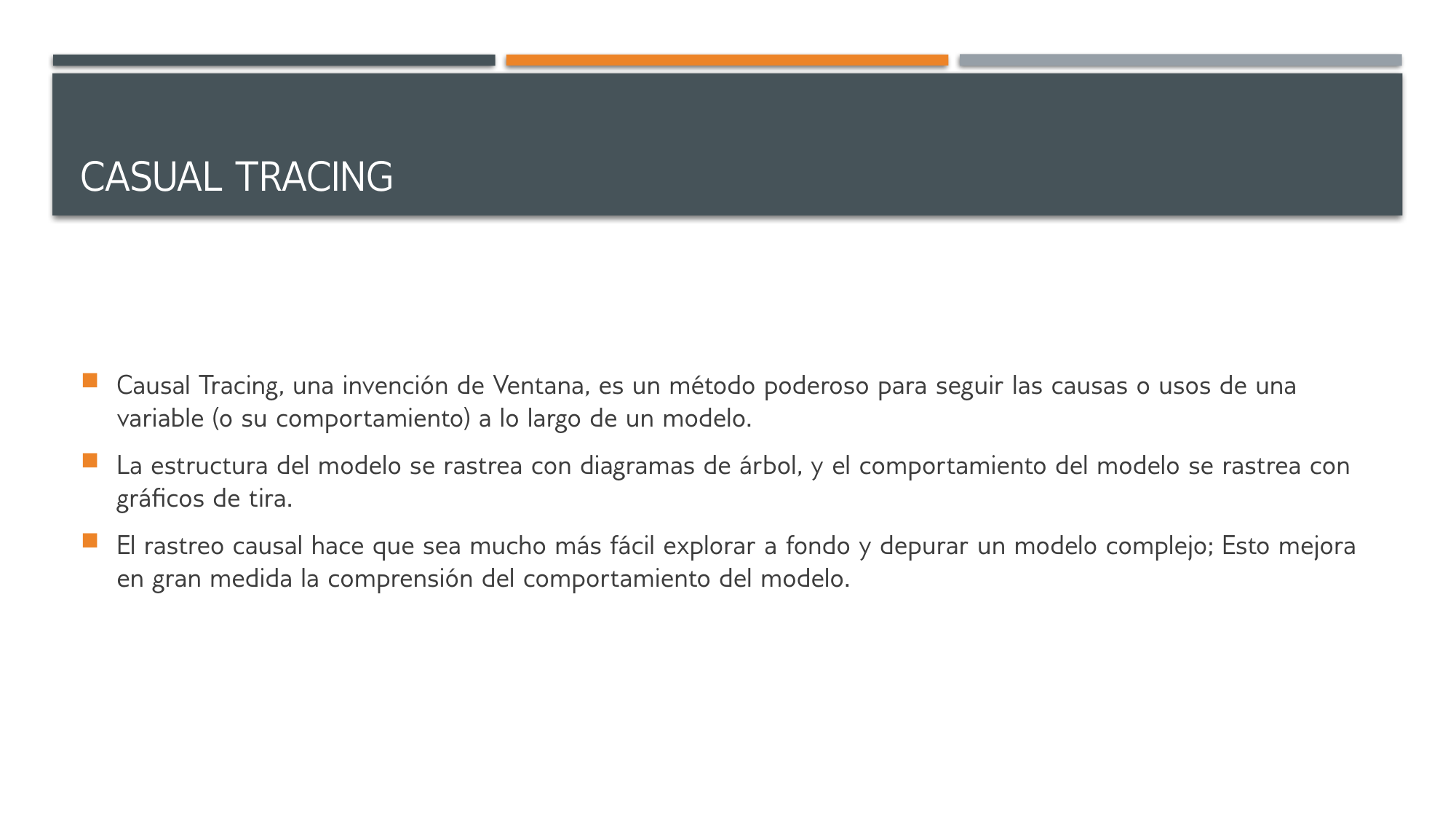

# Casual tracing
Causal Tracing, una invención de Ventana, es un método poderoso para seguir las causas o usos de una variable (o su comportamiento) a lo largo de un modelo.
La estructura del modelo se rastrea con diagramas de árbol, y el comportamiento del modelo se rastrea con gráficos de tira.
El rastreo causal hace que sea mucho más fácil explorar a fondo y depurar un modelo complejo; Esto mejora en gran medida la comprensión del comportamiento del modelo.